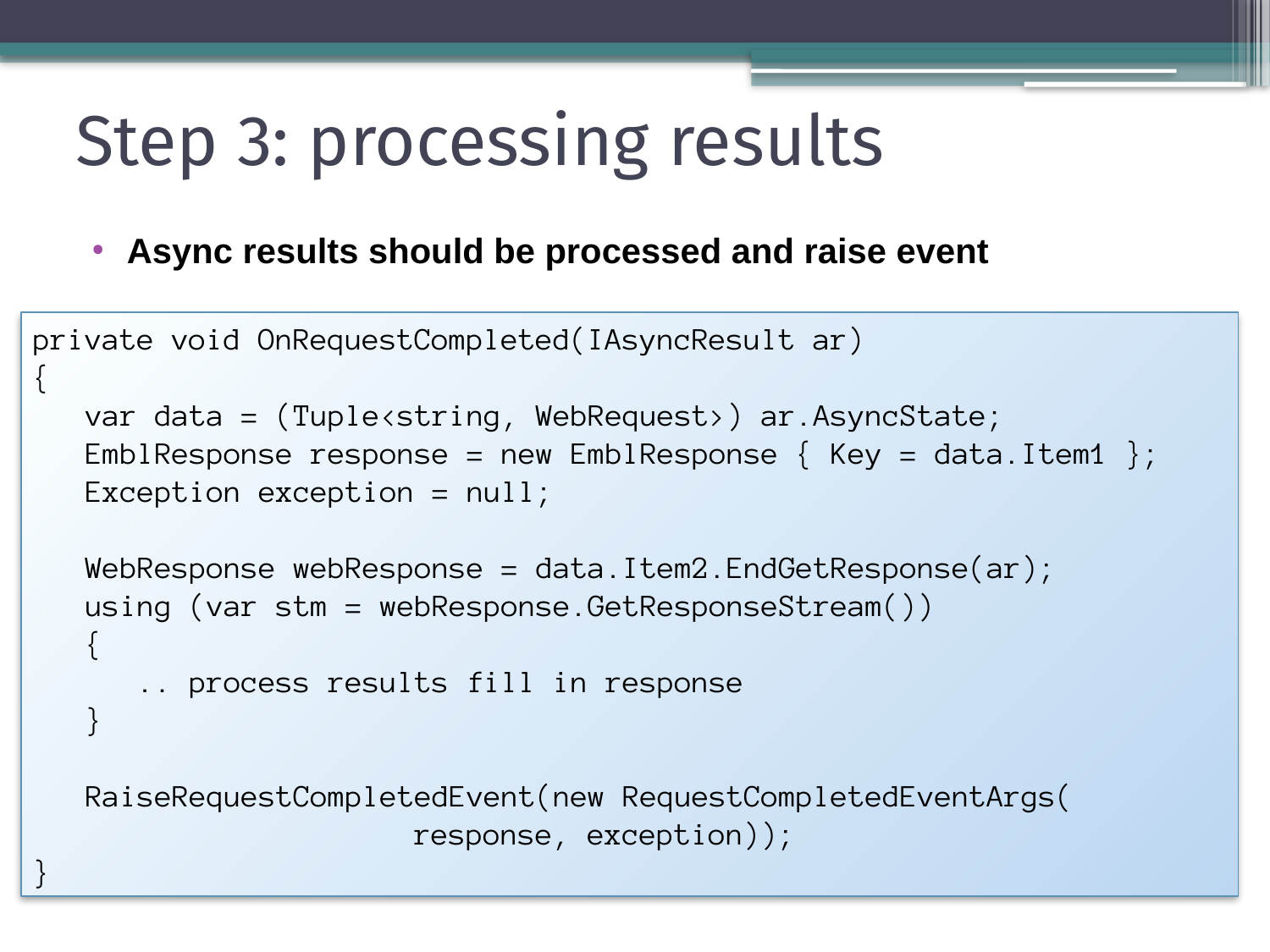

# Step 3: processing results
Async results should be processed and raise event
private void OnRequestCompleted(IAsyncResult ar)
{
   var data = (Tuple<string, WebRequest>) ar.AsyncState;
   EmblResponse response = new EmblResponse { Key = data.Item1 };
   Exception exception = null;

   WebResponse webResponse = data.Item2.EndGetResponse(ar);
   using (var stm = webResponse.GetResponseStream())
   {
      .. process results fill in response
   }

   RaiseRequestCompletedEvent(new RequestCompletedEventArgs(
			response, exception));
}